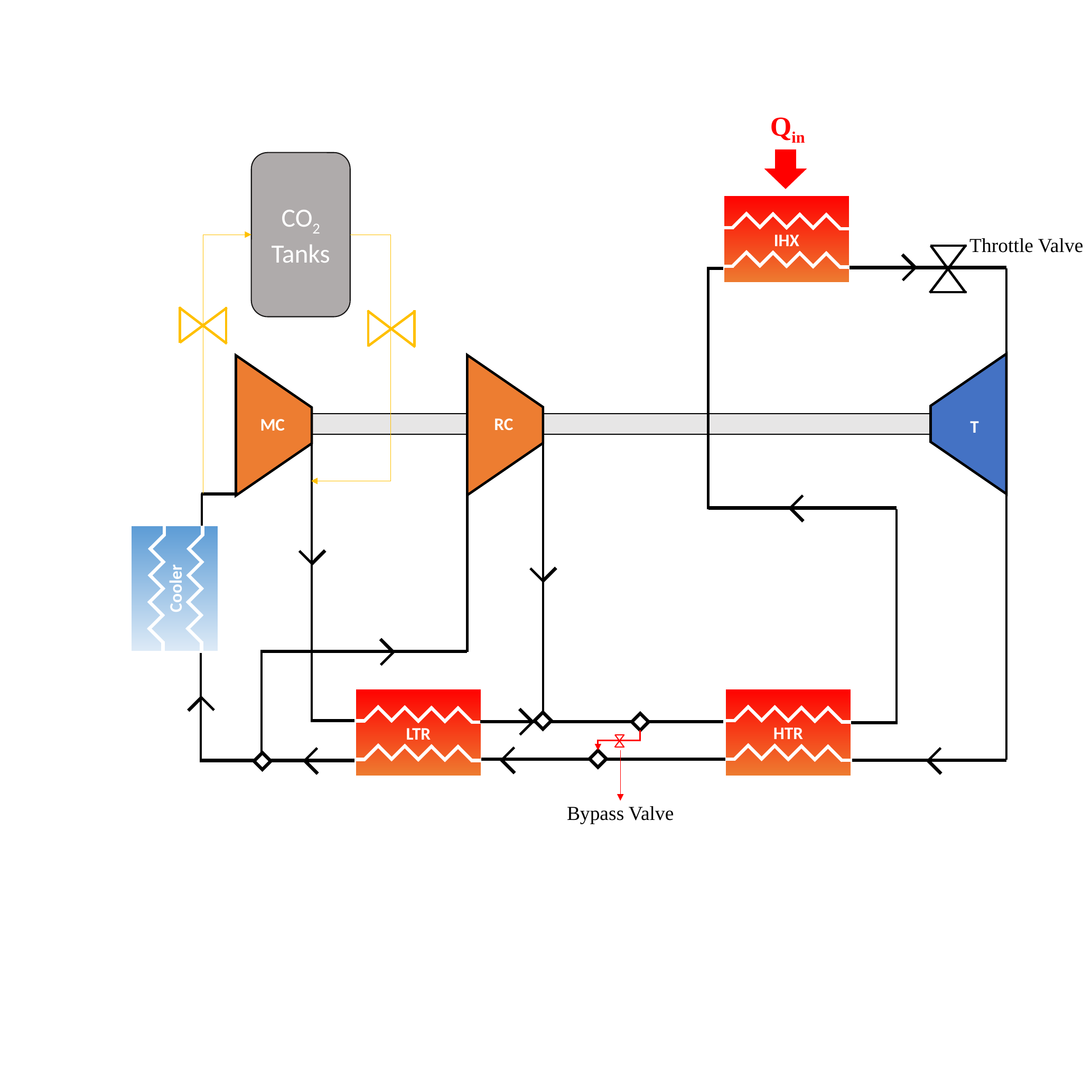

Qin

CO2 Tanks
IHX
Throttle Valve

RC
MC
T

Cooler
HTR
LTR

Bypass Valve